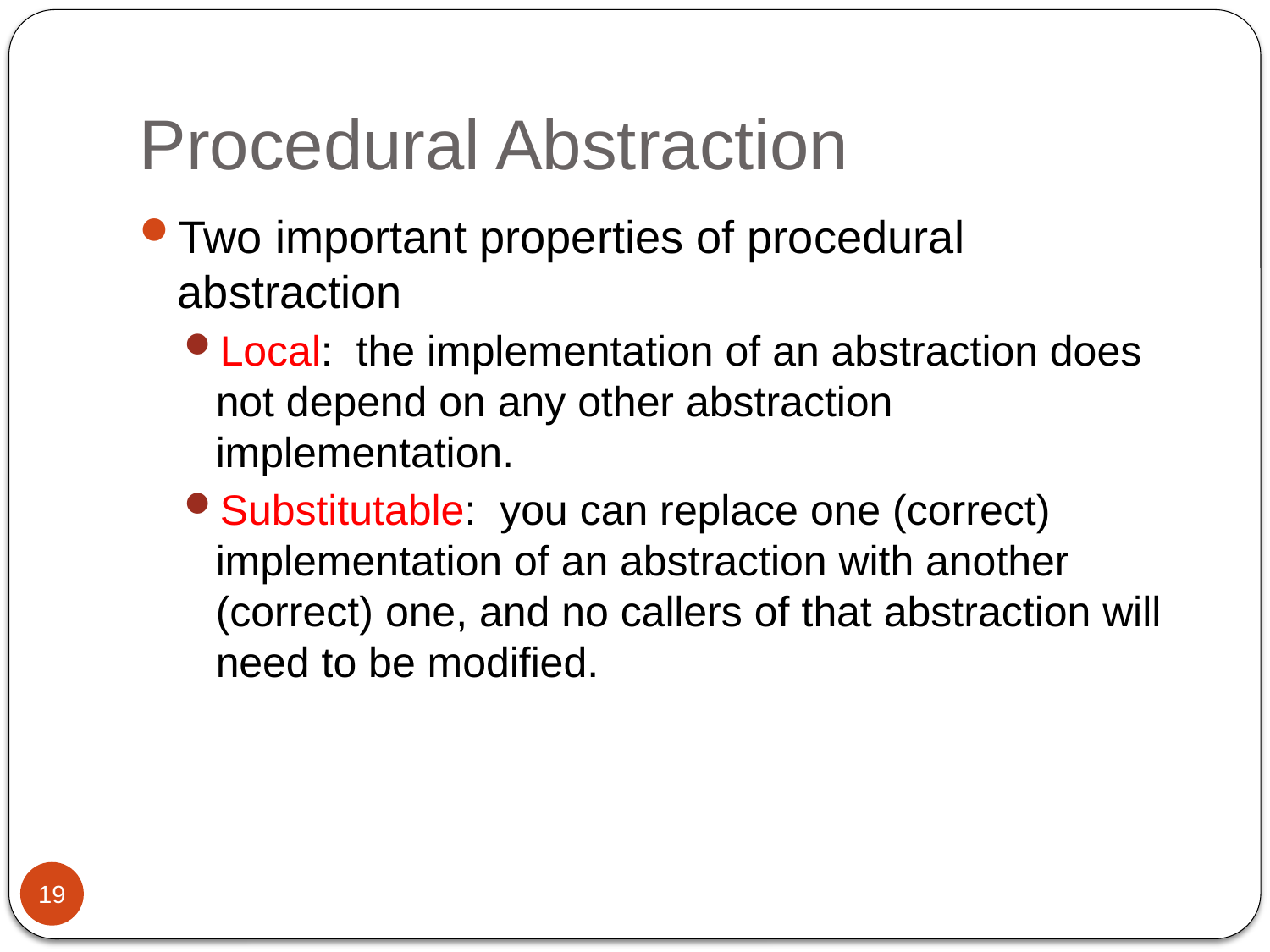

# Procedural Abstraction
Two important properties of procedural abstraction
Local:  the implementation of an abstraction does not depend on any other abstraction implementation.
Substitutable:  you can replace one (correct) implementation of an abstraction with another (correct) one, and no callers of that abstraction will need to be modified.
19